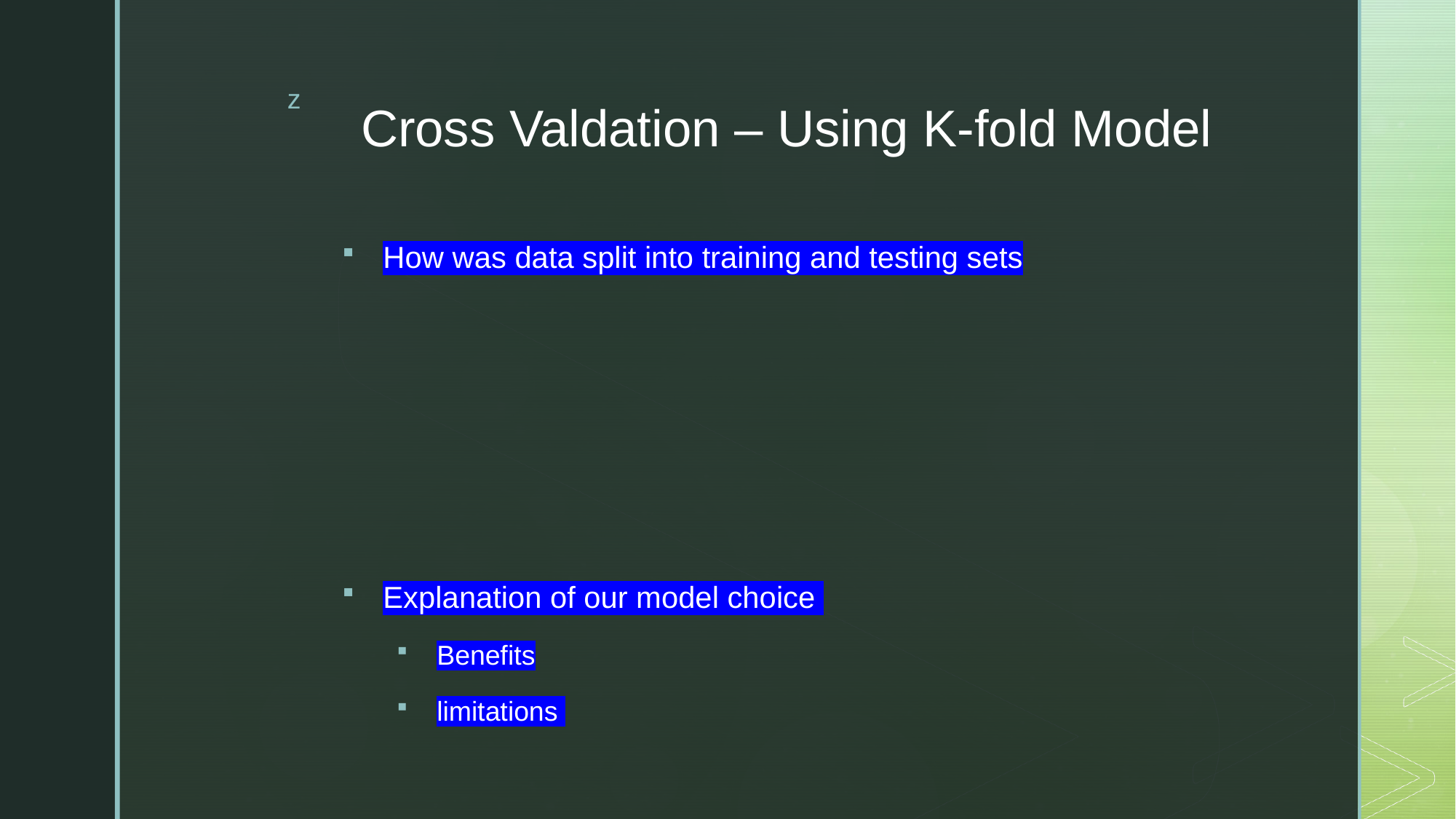

# Cross Valdation – Using K-fold Model
How was data split into training and testing sets

Explanation of our model choice
Benefits
limitations